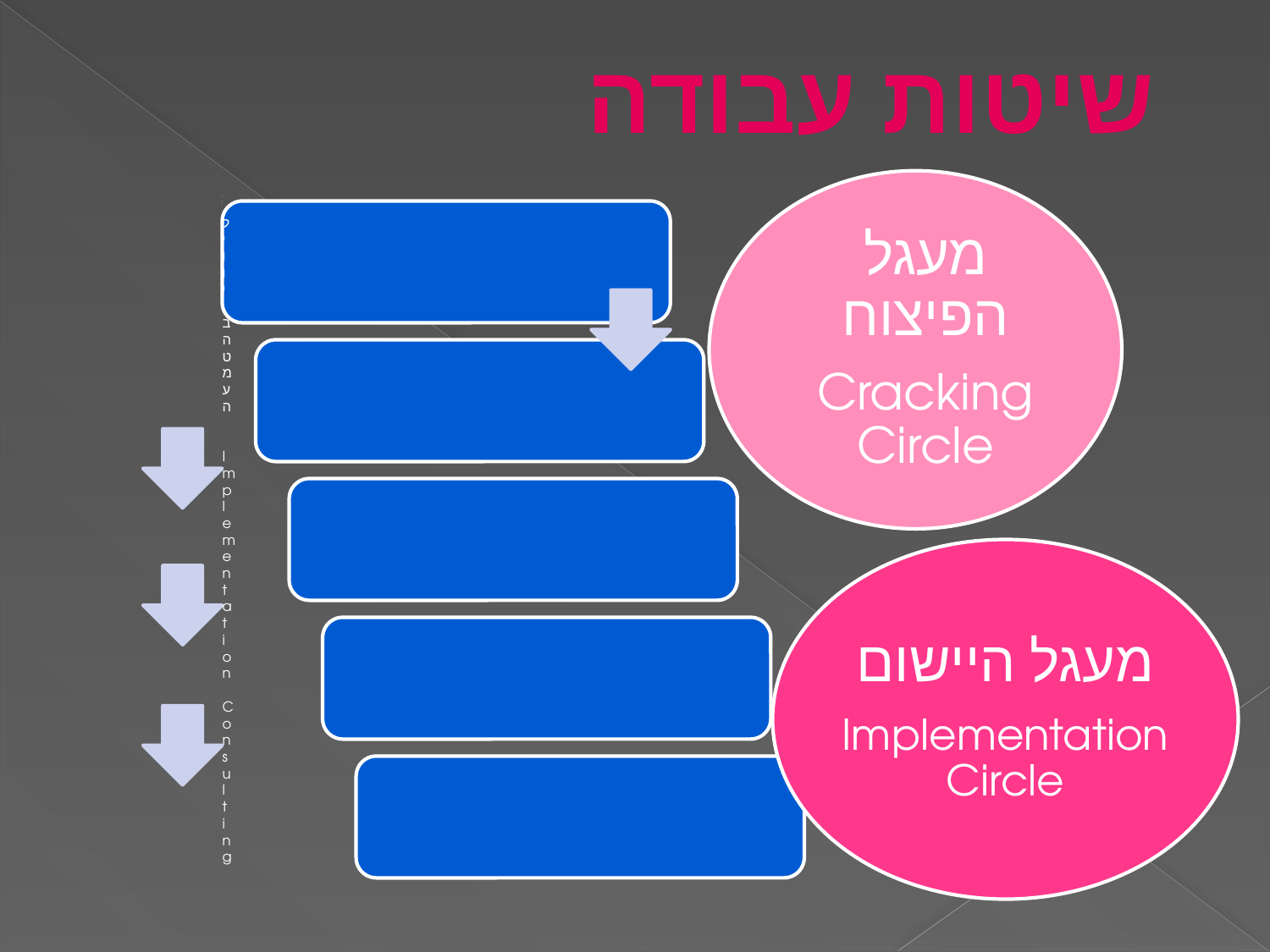

שיטות עבודה

מעגל הפיצוח
Cracking Circle
ליווי בהטמעה
Implementation Consulting

מעגל היישום
Implementation Circle